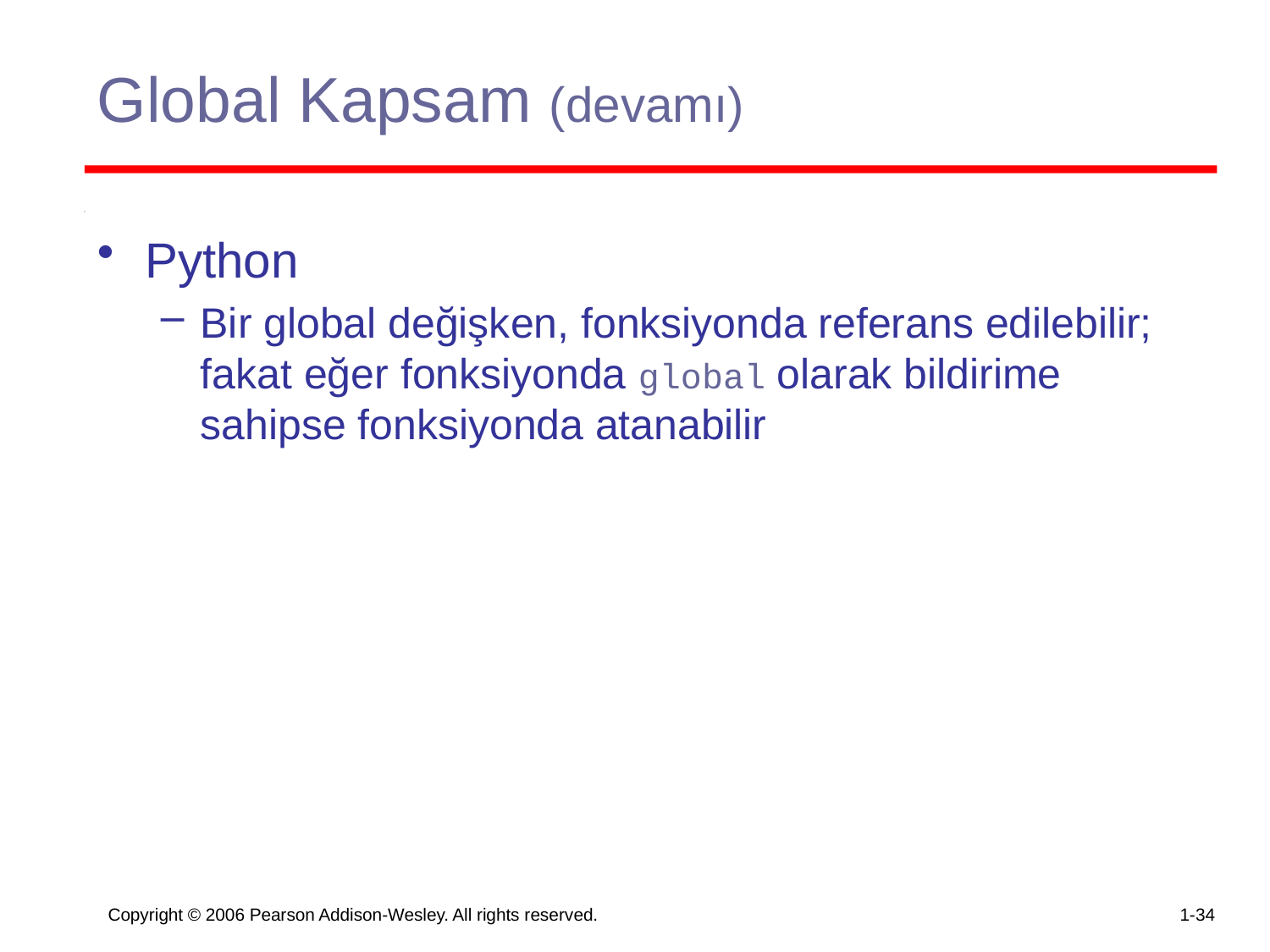

# Global Kapsam (devamı)
Python
Bir global değişken, fonksiyonda referans edilebilir; fakat eğer fonksiyonda global olarak bildirime sahipse fonksiyonda atanabilir
Copyright © 2006 Pearson Addison-Wesley. All rights reserved.
1-34